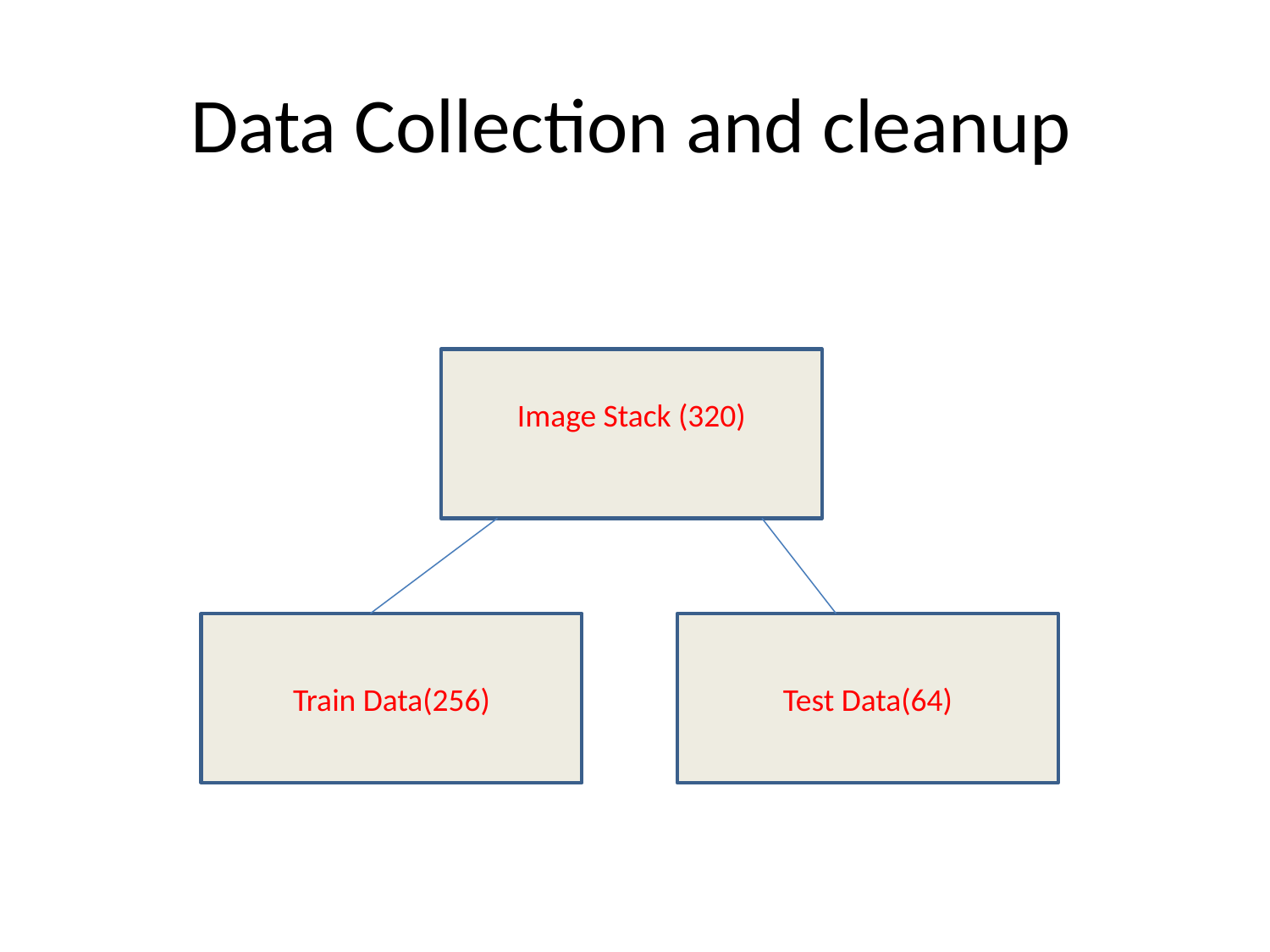

# Data Collection and cleanup

Image Stack (320)

Train Data(256)
Test Data(64)